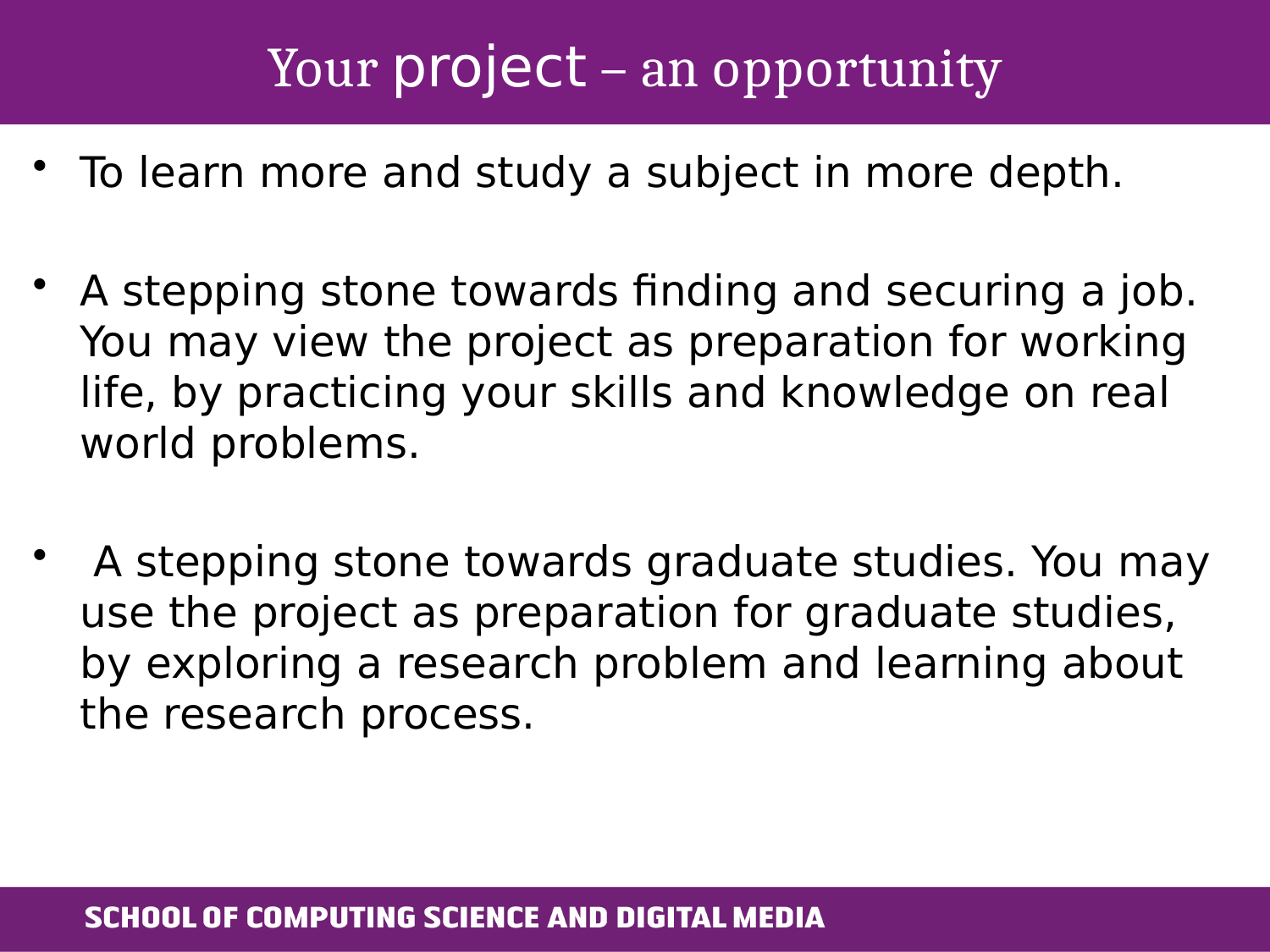

# Your project – an opportunity
To learn more and study a subject in more depth.

A stepping stone towards finding and securing a job. You may view the project as preparation for working life, by practicing your skills and knowledge on real world problems.

 A stepping stone towards graduate studies. You may use the project as preparation for graduate studies, by exploring a research problem and learning about the research process.